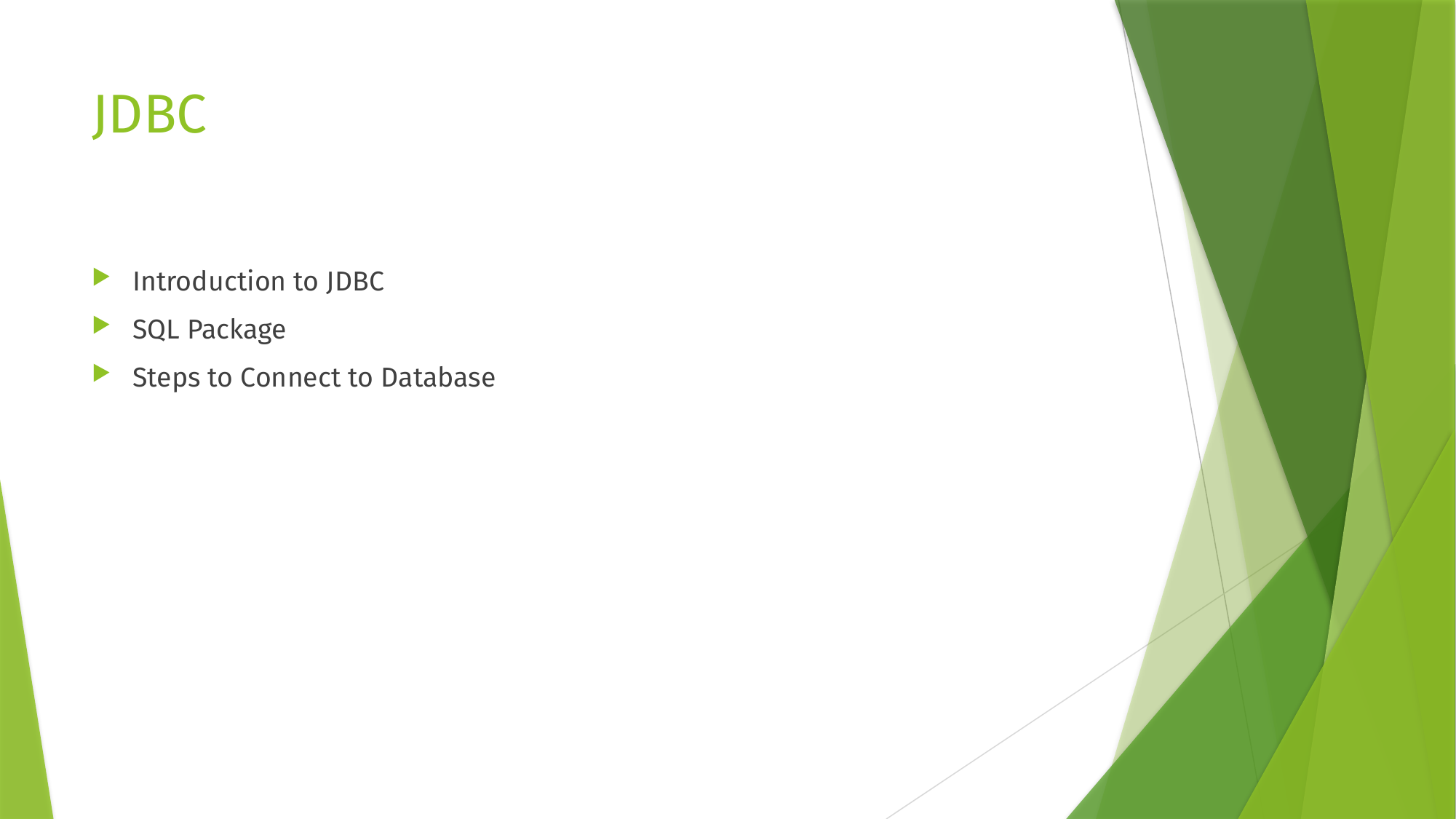

# JDBC
Introduction to JDBC
SQL Package
Steps to Connect to Database